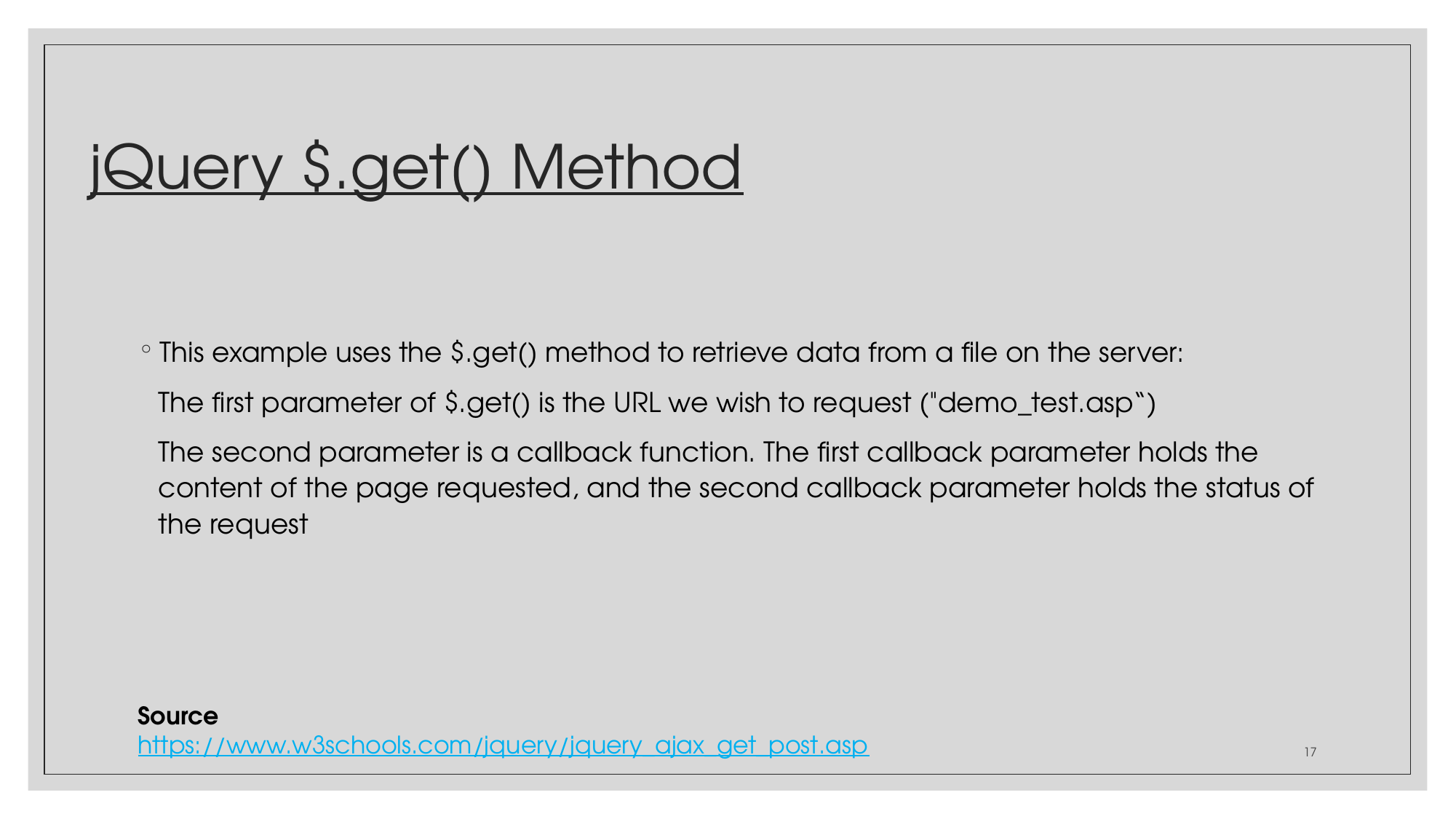

# jQuery $.get() Method
This example uses the $.get() method to retrieve data from a file on the server:
The first parameter of $.get() is the URL we wish to request ("demo_test.asp“)
The second parameter is a callback function. The first callback parameter holds the content of the page requested, and the second callback parameter holds the status of the request
Source
https://www.w3schools.com/jquery/jquery_ajax_get_post.asp
17